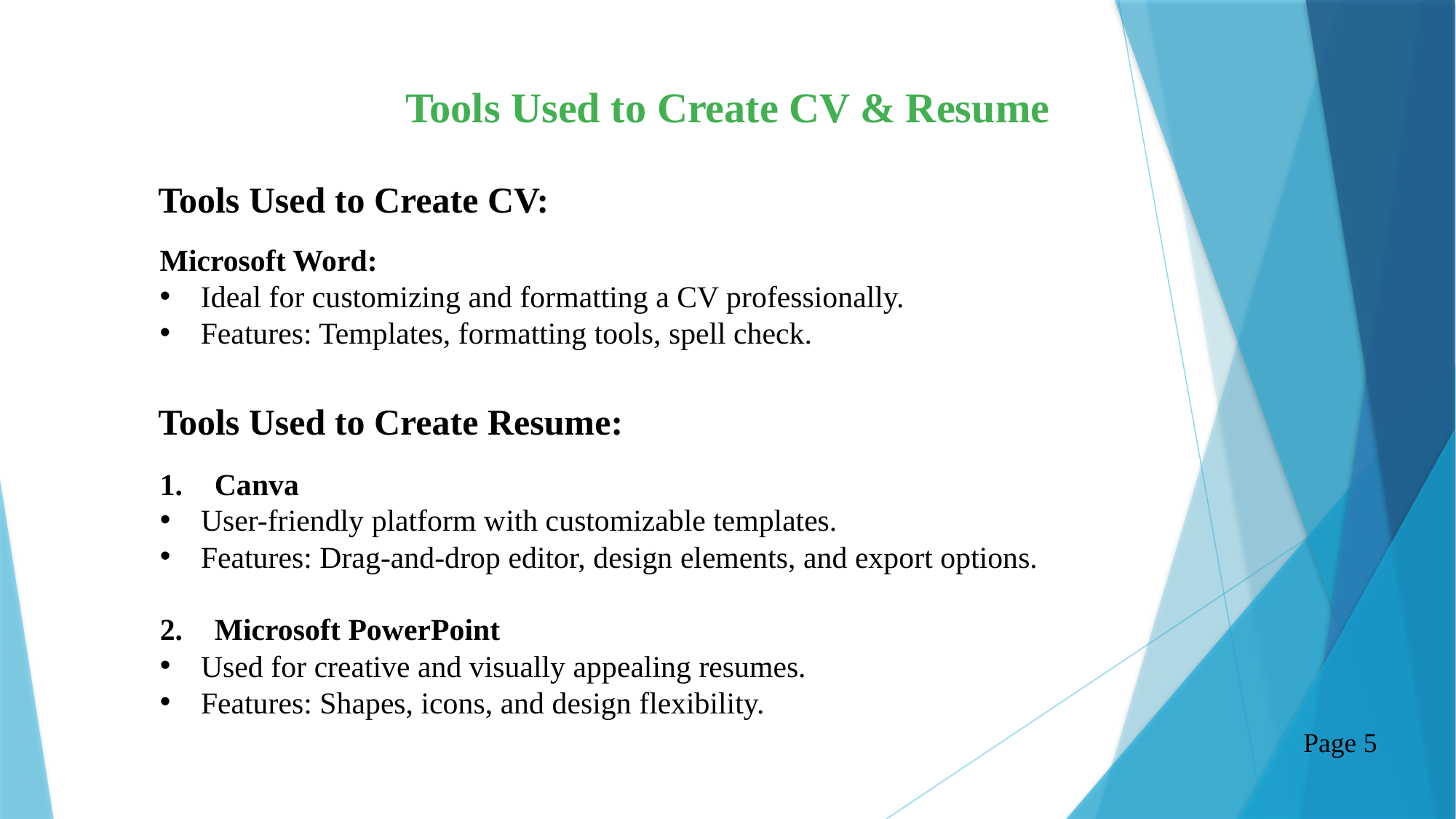

Tools Used to Create CV & Resume

Tools Used to Create CV:
Microsoft Word:
Ideal for customizing and formatting a CV professionally.
Features: Templates, formatting tools, spell check.
Tools Used to Create Resume:
Canva
User-friendly platform with customizable templates.
Features: Drag-and-drop editor, design elements, and export options.

Microsoft PowerPoint
Used for creative and visually appealing resumes.
Features: Shapes, icons, and design flexibility.
Page 5